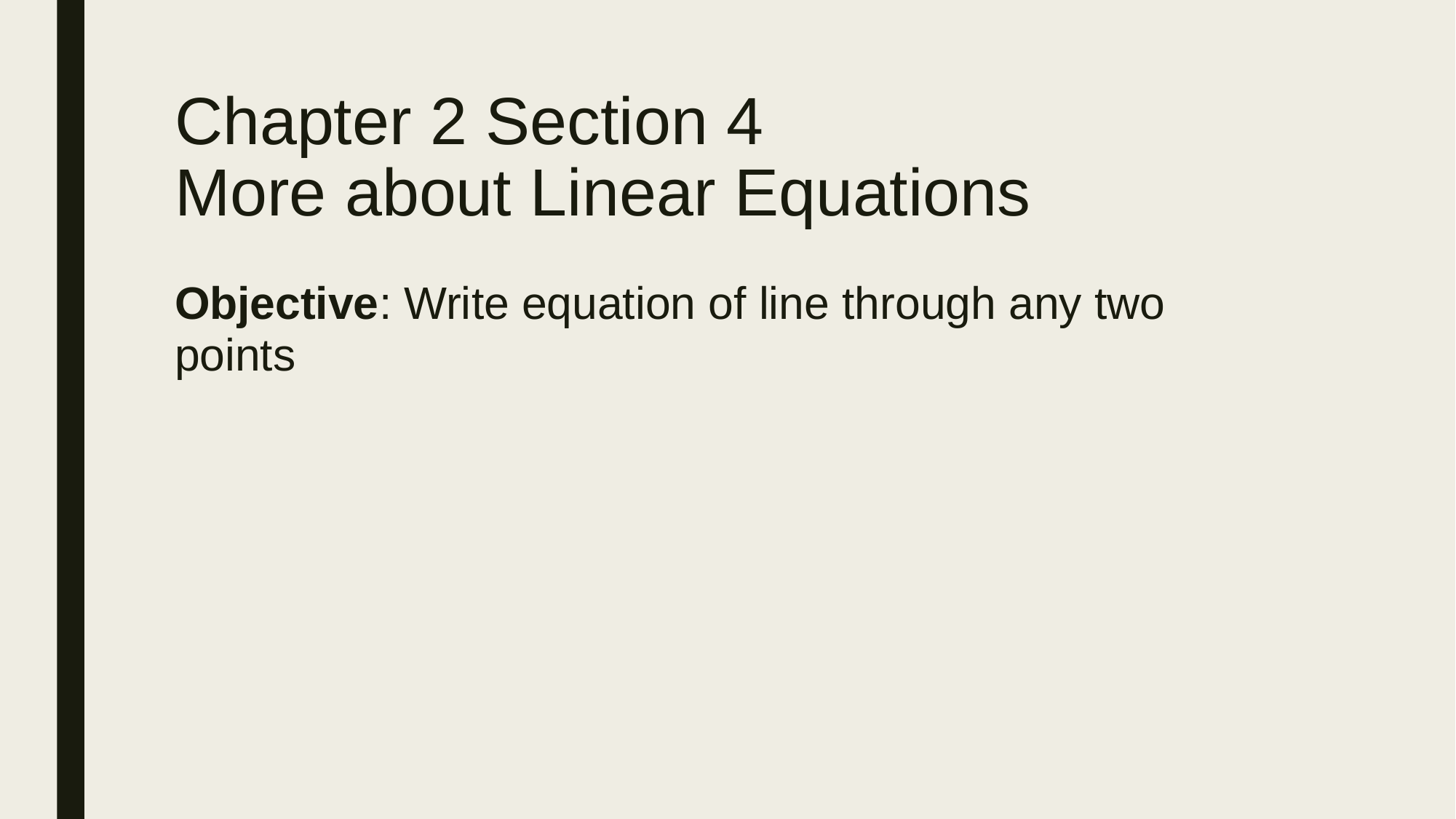

# Chapter 2 Section 4 More about Linear Equations
Objective: Write equation of line through any two points